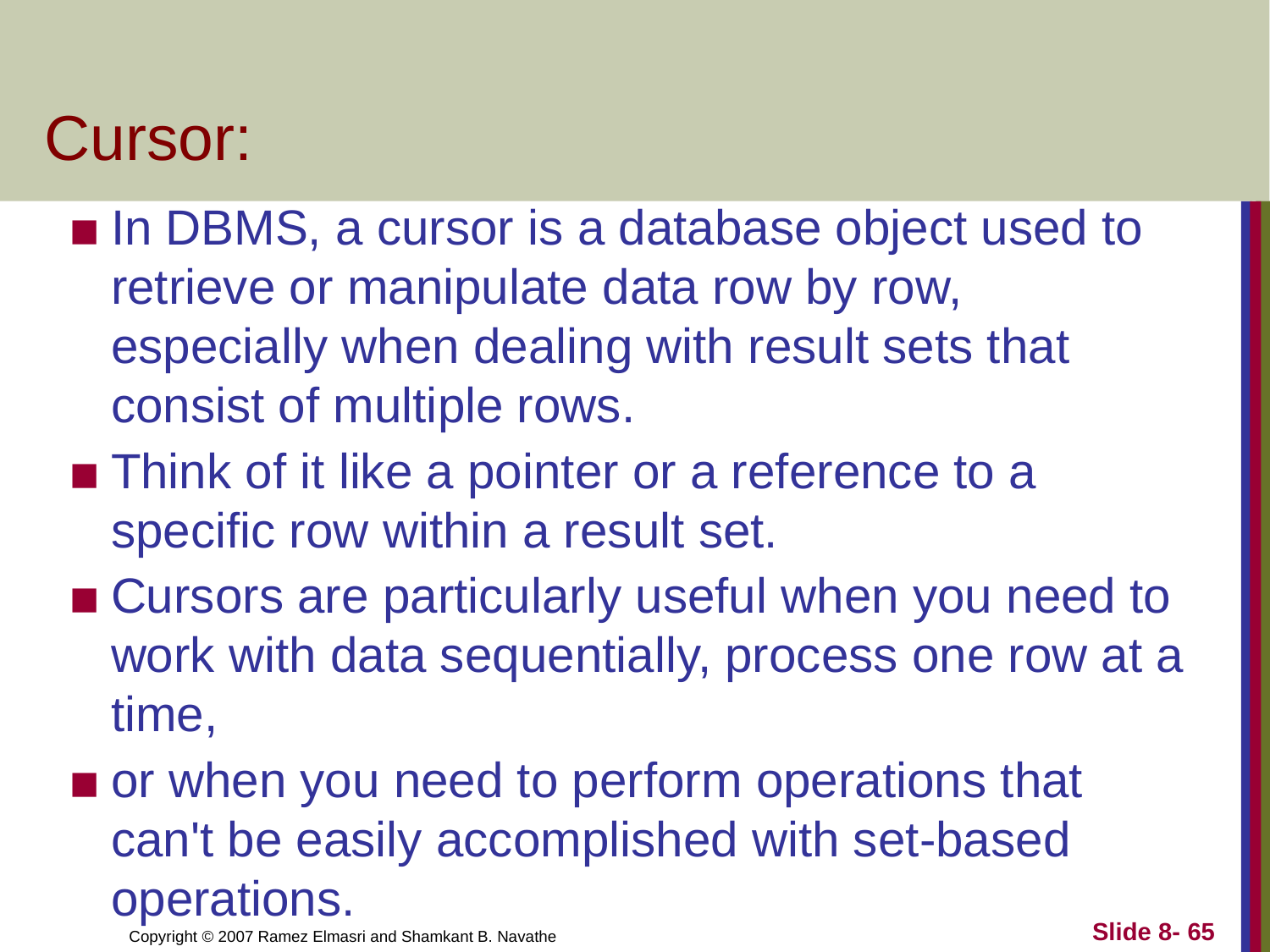

# Cursor:
In DBMS, a cursor is a database object used to retrieve or manipulate data row by row, especially when dealing with result sets that consist of multiple rows.
Think of it like a pointer or a reference to a specific row within a result set.
Cursors are particularly useful when you need to work with data sequentially, process one row at a time,
or when you need to perform operations that can't be easily accomplished with set-based operations.

Slide 8- 65